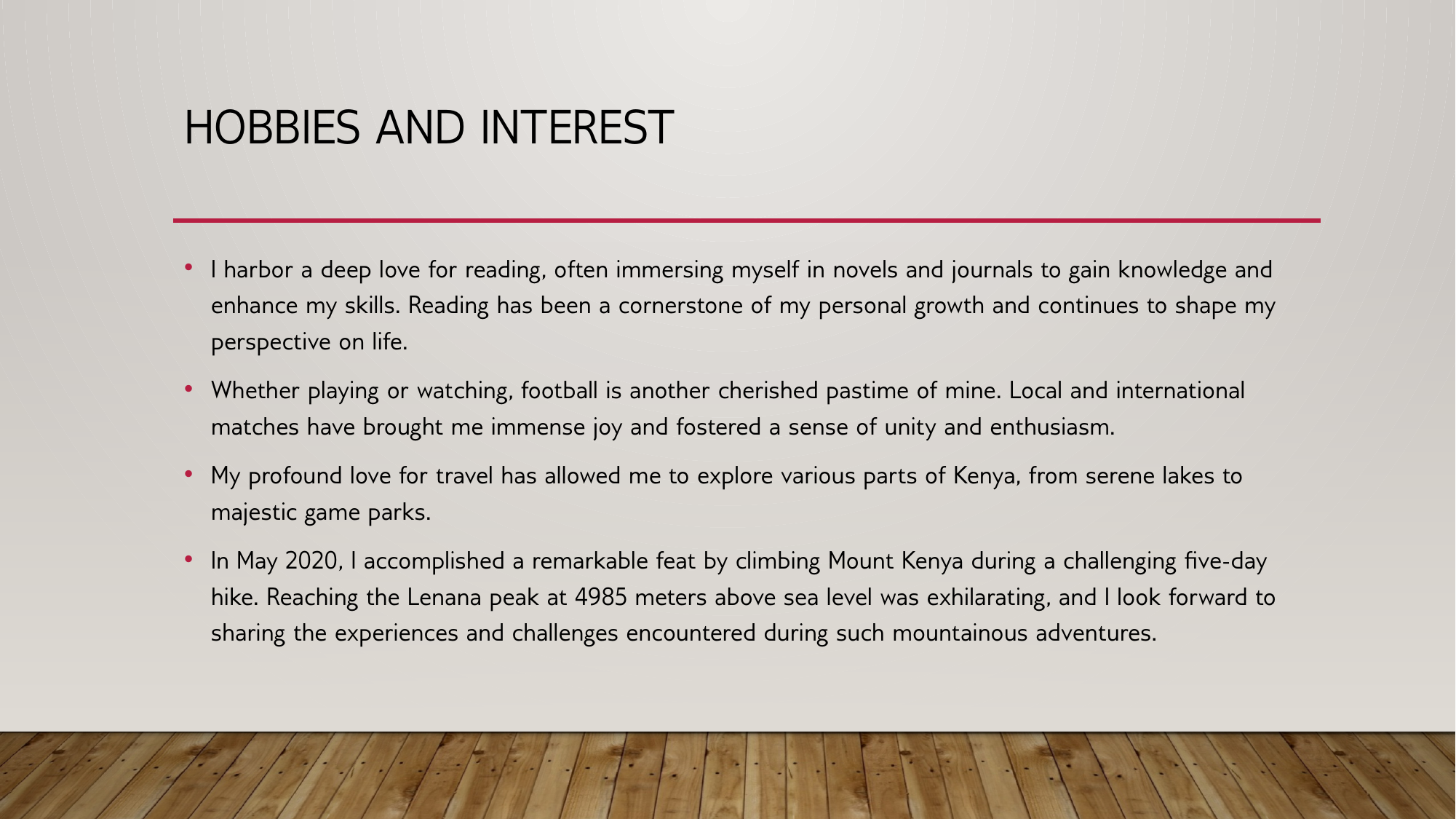

# Hobbies and interest
I harbor a deep love for reading, often immersing myself in novels and journals to gain knowledge and enhance my skills. Reading has been a cornerstone of my personal growth and continues to shape my perspective on life.
Whether playing or watching, football is another cherished pastime of mine. Local and international matches have brought me immense joy and fostered a sense of unity and enthusiasm.
My profound love for travel has allowed me to explore various parts of Kenya, from serene lakes to majestic game parks.
In May 2020, I accomplished a remarkable feat by climbing Mount Kenya during a challenging five-day hike. Reaching the Lenana peak at 4985 meters above sea level was exhilarating, and I look forward to sharing the experiences and challenges encountered during such mountainous adventures.